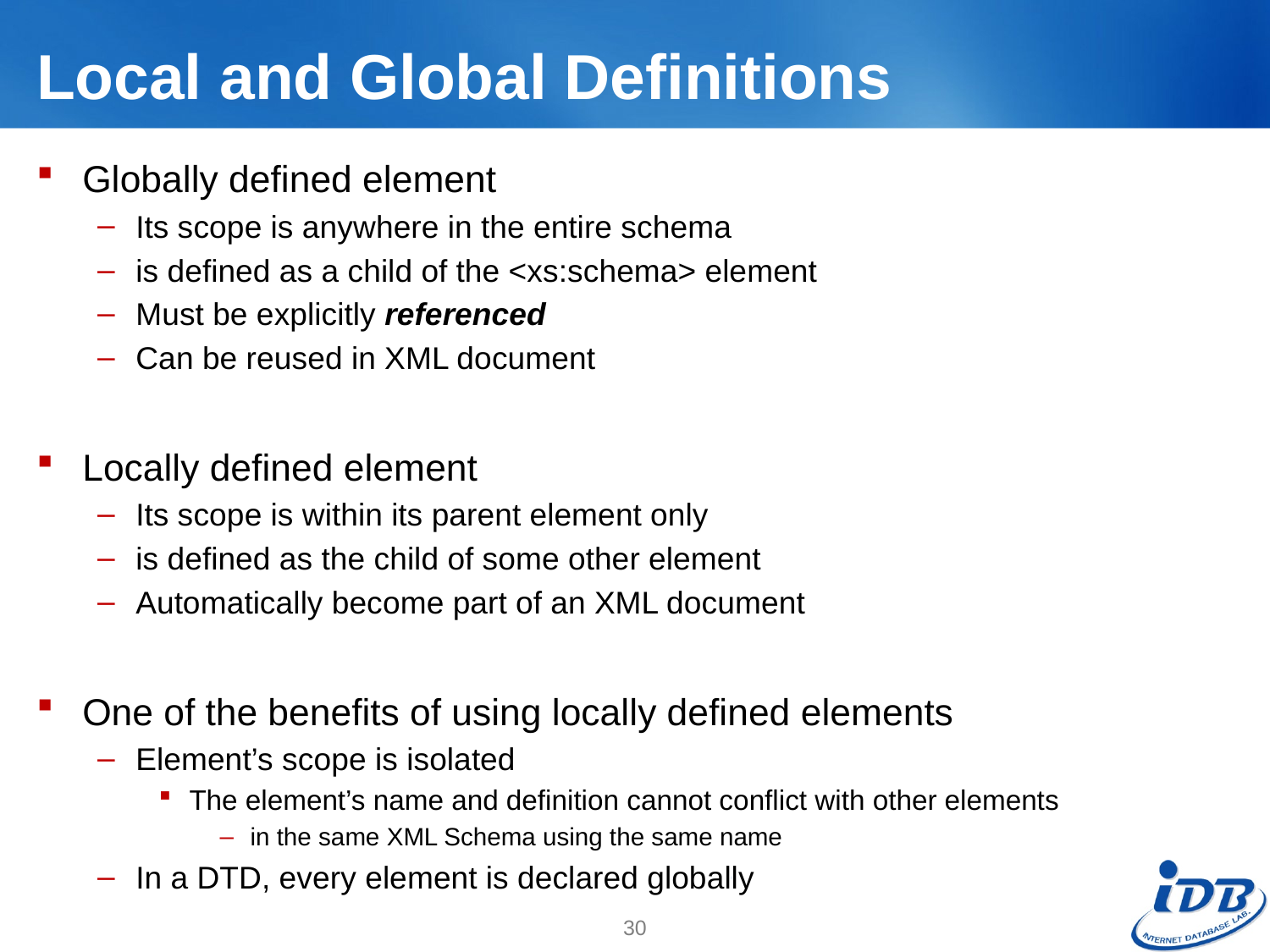

# Local and Global Definitions
Globally defined element
Its scope is anywhere in the entire schema
is defined as a child of the <xs:schema> element
Must be explicitly referenced
Can be reused in XML document

Locally defined element
Its scope is within its parent element only
is defined as the child of some other element
Automatically become part of an XML document

One of the benefits of using locally defined elements
Element’s scope is isolated
The element’s name and definition cannot conflict with other elements
in the same XML Schema using the same name
In a DTD, every element is declared globally
30